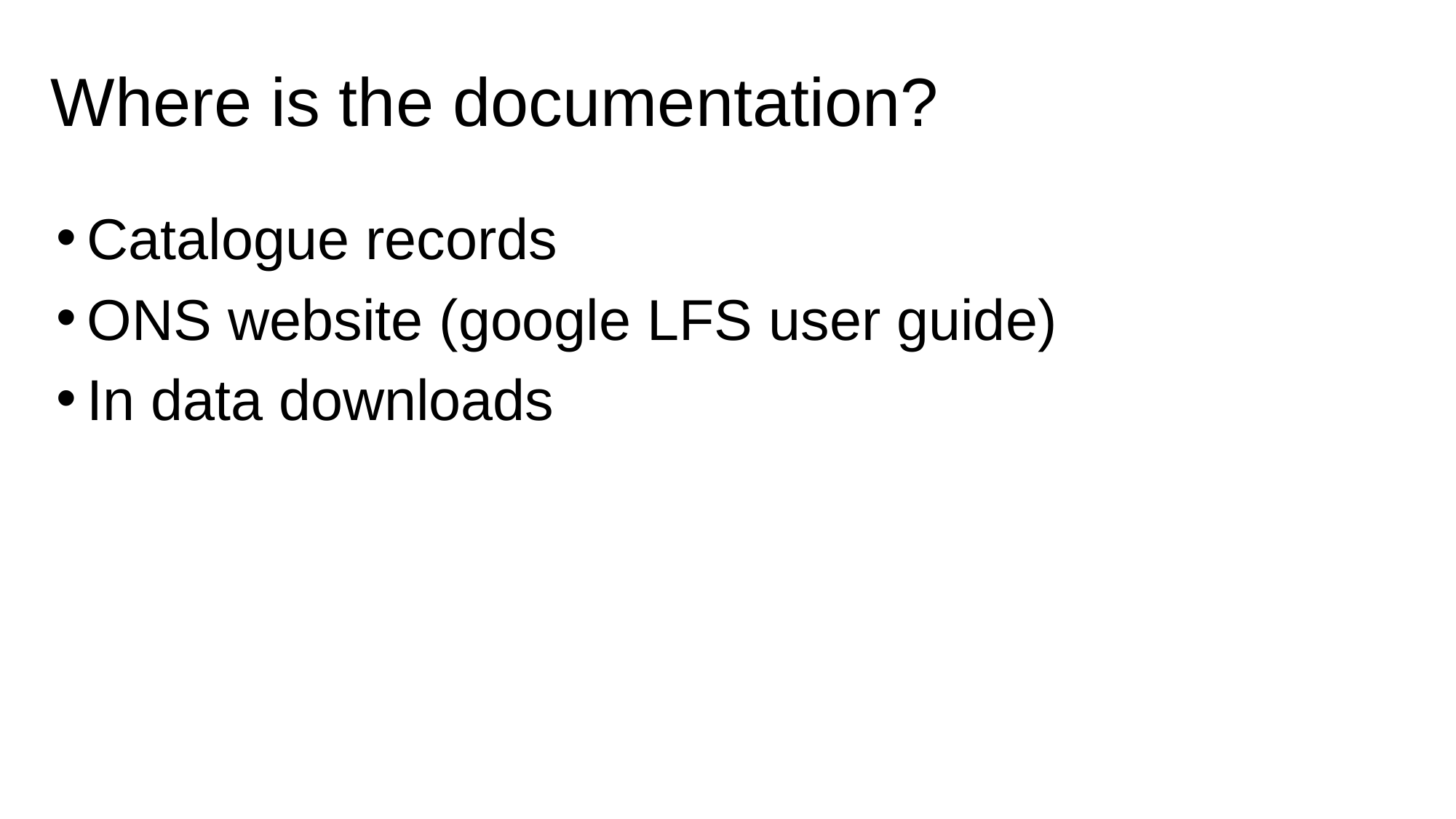

# Where is the documentation?
Catalogue records
ONS website (google LFS user guide)
In data downloads